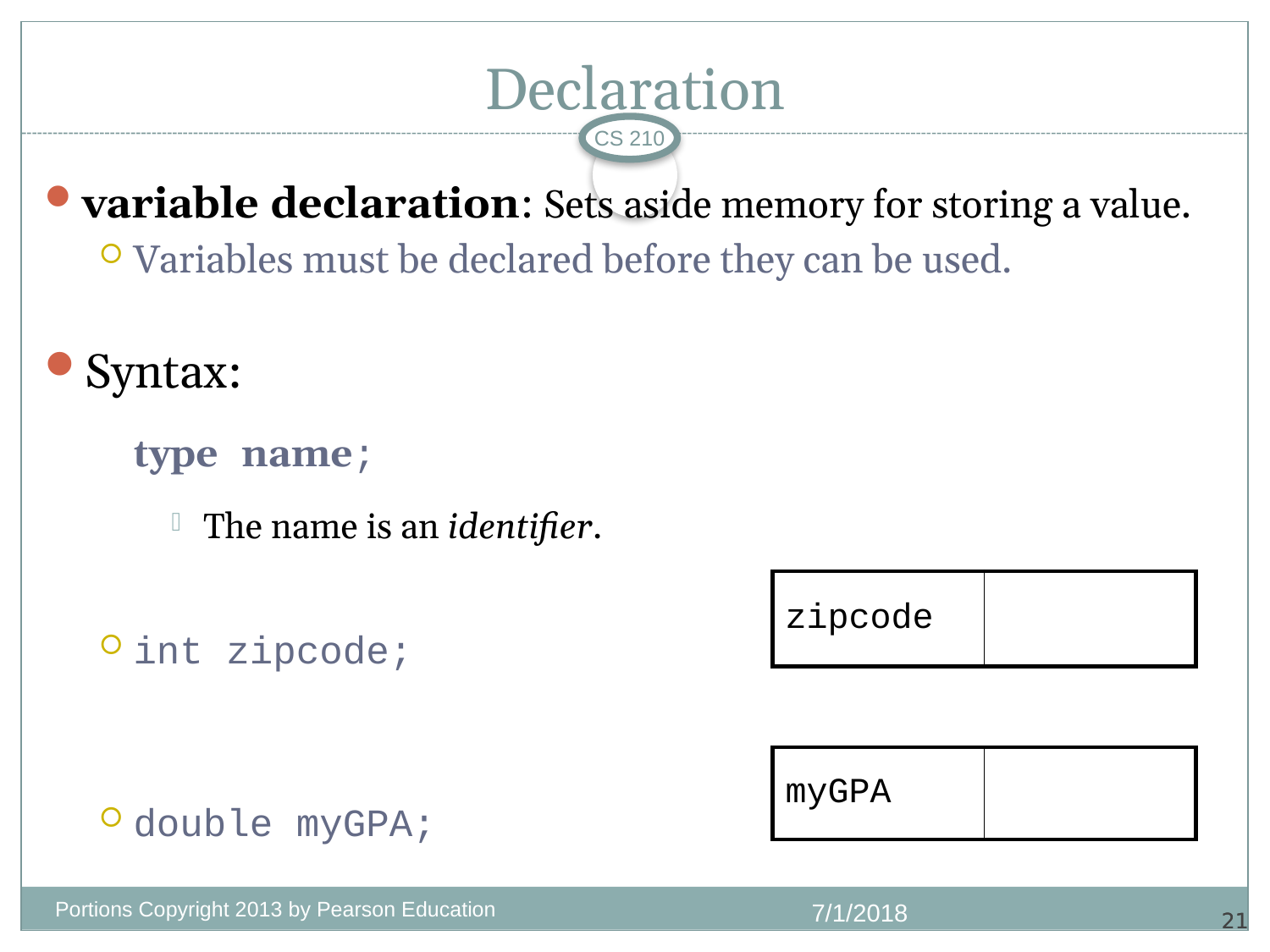

# Declaration
CS 210
variable declaration: Sets aside memory for storing a value.
Variables must be declared before they can be used.

Syntax:

	type name;

The name is an identifier.

int zipcode;

double myGPA;

| zipcode |  |
| --- | --- |
| myGPA |  |
| --- | --- |
Portions Copyright 2013 by Pearson Education
7/1/2018